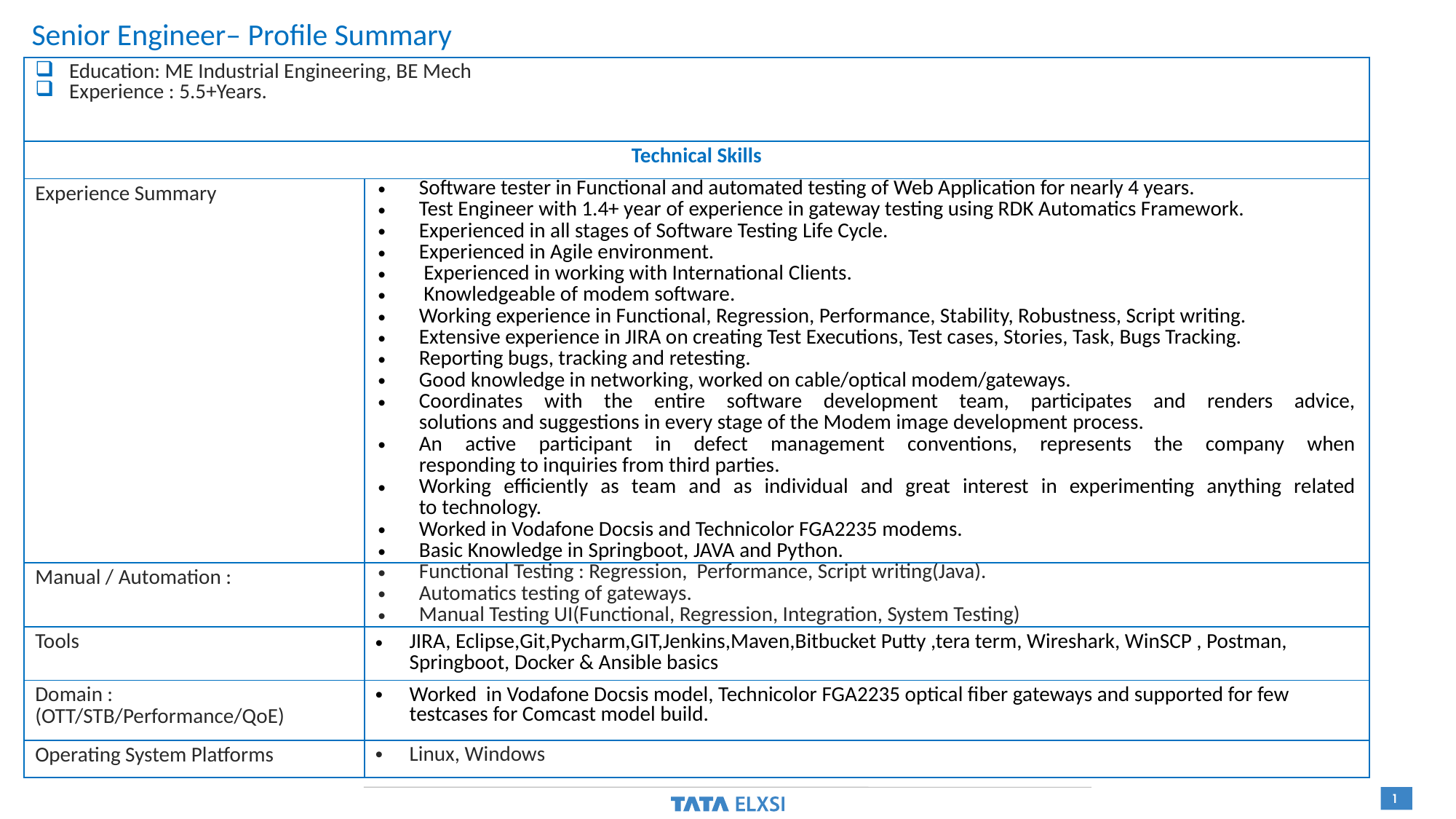

Senior Engineer– Profile Summary
| Education: ME Industrial Engineering, BE Mech Experience : 5.5+Years. |  |
| --- | --- |
| Technical Skills |  |
| Experience Summary | Software tester in Functional and automated testing of Web Application for nearly 4 years. Test Engineer with 1.4+ year of experience in gateway testing using RDK Automatics Framework. Experienced in all stages of Software Testing Life Cycle.  Experienced in Agile environment.   Experienced in working with International Clients.  Knowledgeable of modem software. Working experience in Functional, Regression, Performance, Stability, Robustness, Script writing. Extensive experience in JIRA on creating Test Executions, Test cases, Stories, Task, Bugs Tracking. Reporting bugs, tracking and retesting.  Good knowledge in networking, worked on cable/optical modem/gateways. Coordinates with the entire software development team, participates and renders advice, solutions and suggestions in every stage of the Modem image development process. An active participant in defect management conventions, represents the company when responding to inquiries from third parties. Working efficiently as team and as individual and great interest in experimenting anything related to technology. Worked in Vodafone Docsis and Technicolor FGA2235 modems. Basic Knowledge in Springboot, JAVA and Python. |
| Manual / Automation : | Functional Testing : Regression, Performance, Script writing(Java). Automatics testing of gateways. Manual Testing UI(Functional, Regression, Integration, System Testing) |
| Tools | JIRA, Eclipse,Git,Pycharm,GIT,Jenkins,Maven,Bitbucket Putty ,tera term, Wireshark, WinSCP , Postman, Springboot, Docker & Ansible basics |
| Domain : (OTT/STB/Performance/QoE) | Worked in Vodafone Docsis model, Technicolor FGA2235 optical fiber gateways and supported for few testcases for Comcast model build. |
| Operating System Platforms | Linux, Windows |